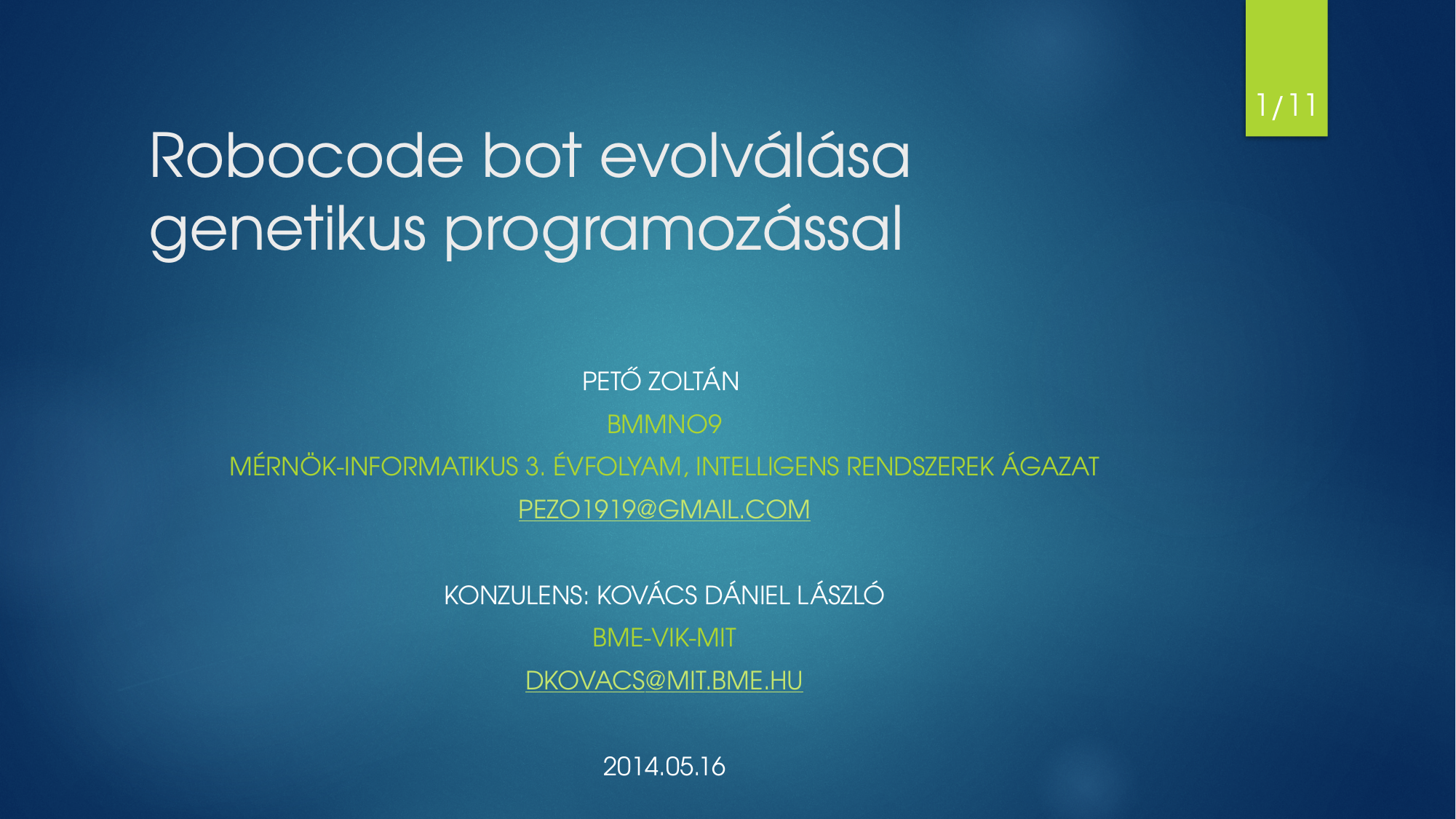

1/11
# Robocode bot evolválása genetikus programozással
Pető zoltán
Bmmno9
Mérnök-informatikus 3. évfolyam, Intelligens RenDszerek Ágazat
pezo1919@gmail.com

Konzulens: Kovács Dániel László
bme-vik-miT
dkovacs@mit.bme.hu

2014.05.16